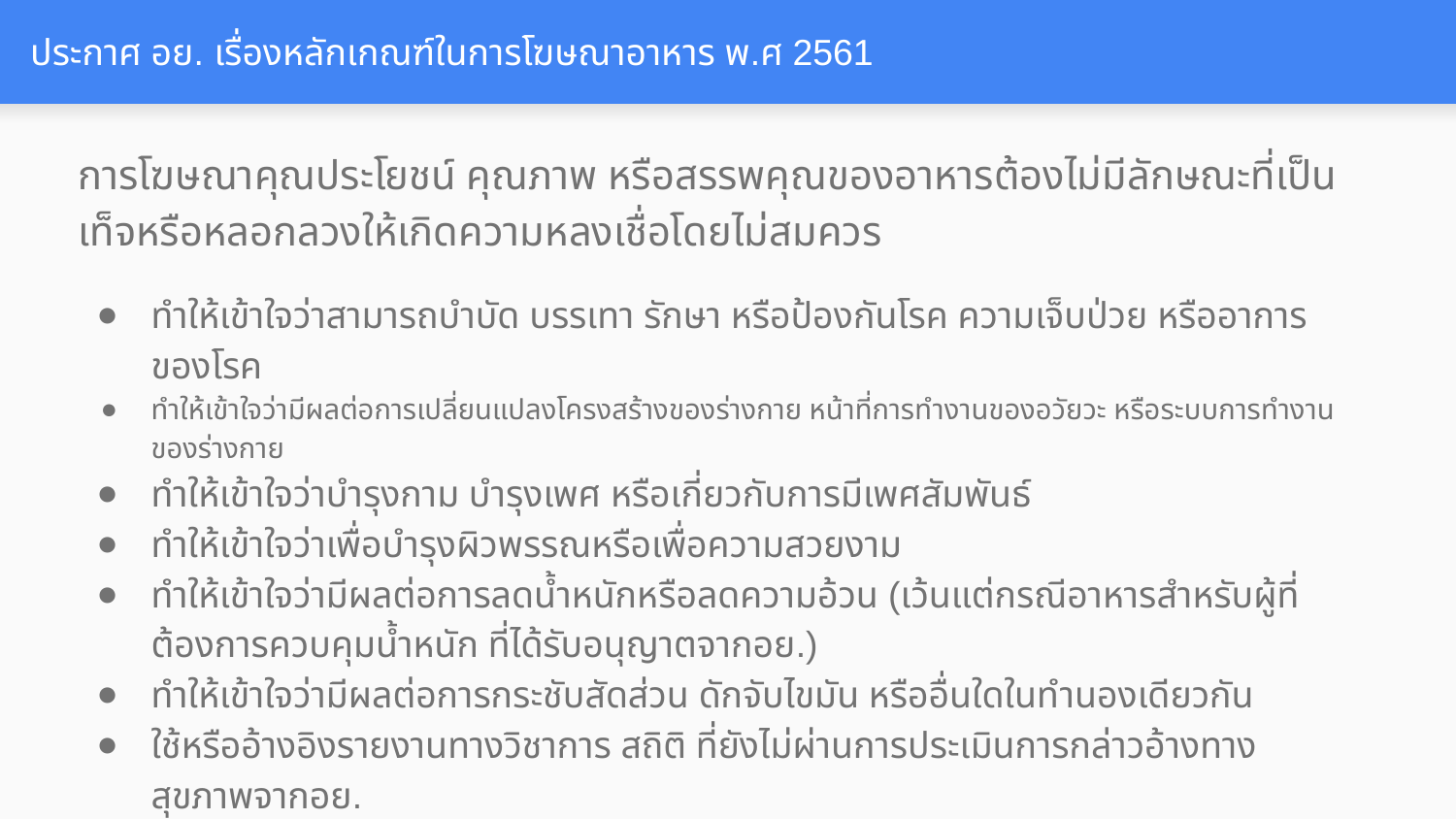

# ประกาศ อย. เรื่องหลักเกณฑ์ในการโฆษณาอาหาร พ.ศ 2561
การโฆษณาคุณประโยชน์ คุณภาพ หรือสรรพคุณของอาหารต้องไม่มีลักษณะที่เป็นเท็จหรือหลอกลวงให้เกิดความหลงเชื่อโดยไม่สมควร
ทำให้เข้าใจว่าสามารถบำบัด บรรเทา รักษา หรือป้องกันโรค ความเจ็บป่วย หรืออาการของโรค
ทำให้เข้าใจว่ามีผลต่อการเปลี่ยนแปลงโครงสร้างของร่างกาย หน้าที่การทำงานของอวัยวะ หรือระบบการทำงานของร่างกาย
ทำให้เข้าใจว่าบำรุงกาม บำรุงเพศ หรือเกี่ยวกับการมีเพศสัมพันธ์
ทำให้เข้าใจว่าเพื่อบำรุงผิวพรรณหรือเพื่อความสวยงาม
ทำให้เข้าใจว่ามีผลต่อการลดน้ำหนักหรือลดความอ้วน (เว้นแต่กรณีอาหารสำหรับผู้ที่ต้องการควบคุมน้ำหนัก ที่ได้รับอนุญาตจากอย.)
ทำให้เข้าใจว่ามีผลต่อการกระชับสัดส่วน ดักจับไขมัน หรืออื่นใดในทำนองเดียวกัน
ใช้หรืออ้างอิงรายงานทางวิชาการ สถิติ ที่ยังไม่ผ่านการประเมินการกล่าวอ้างทางสุขภาพจากอย.